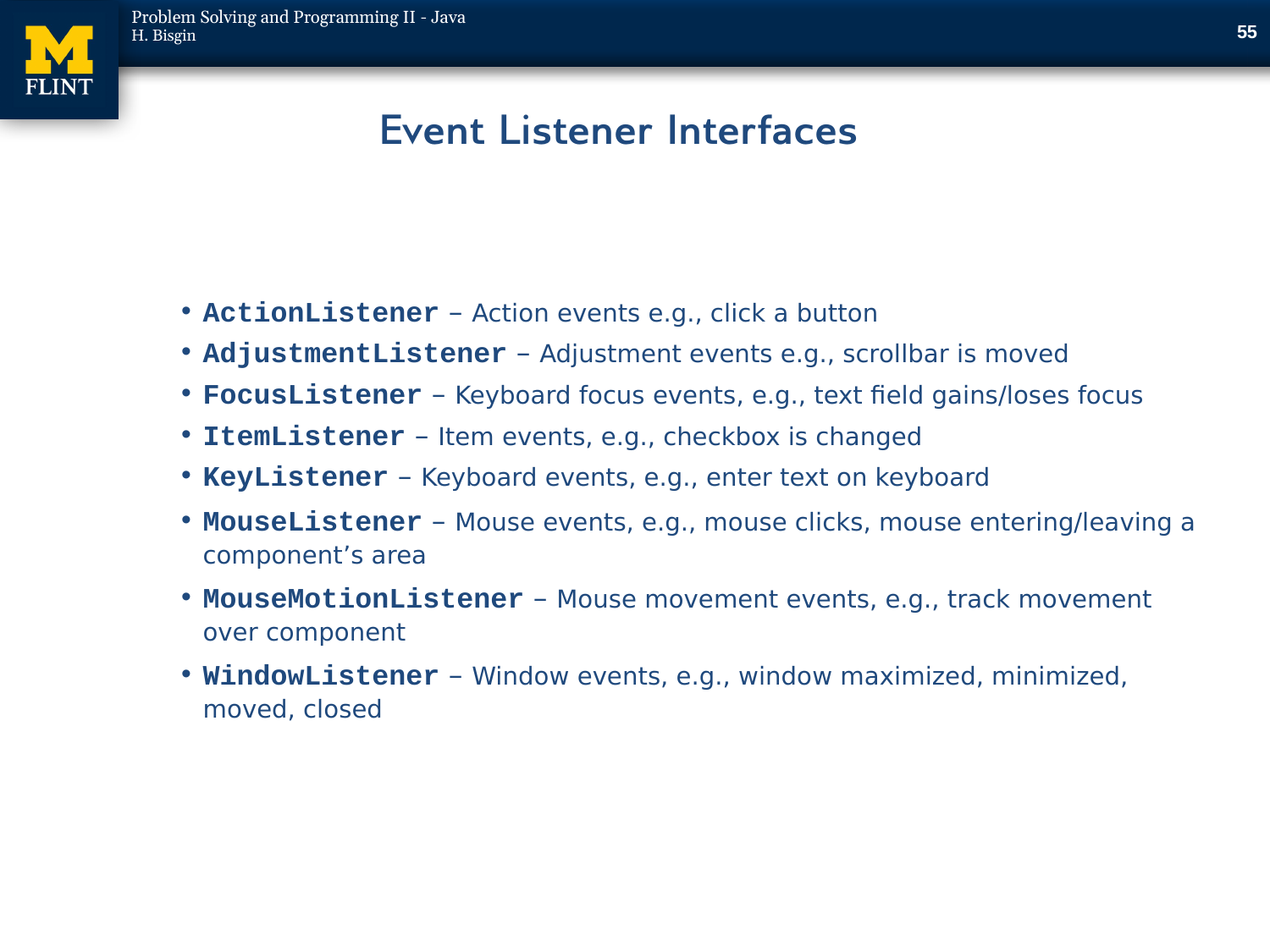

55
# Event Listener Interfaces
ActionListener – Action events e.g., click a button
AdjustmentListener – Adjustment events e.g., scrollbar is moved
FocusListener – Keyboard focus events, e.g., text field gains/loses focus
ItemListener – Item events, e.g., checkbox is changed
KeyListener – Keyboard events, e.g., enter text on keyboard
MouseListener – Mouse events, e.g., mouse clicks, mouse entering/leaving a component’s area
MouseMotionListener – Mouse movement events, e.g., track movement over component
WindowListener – Window events, e.g., window maximized, minimized, moved, closed